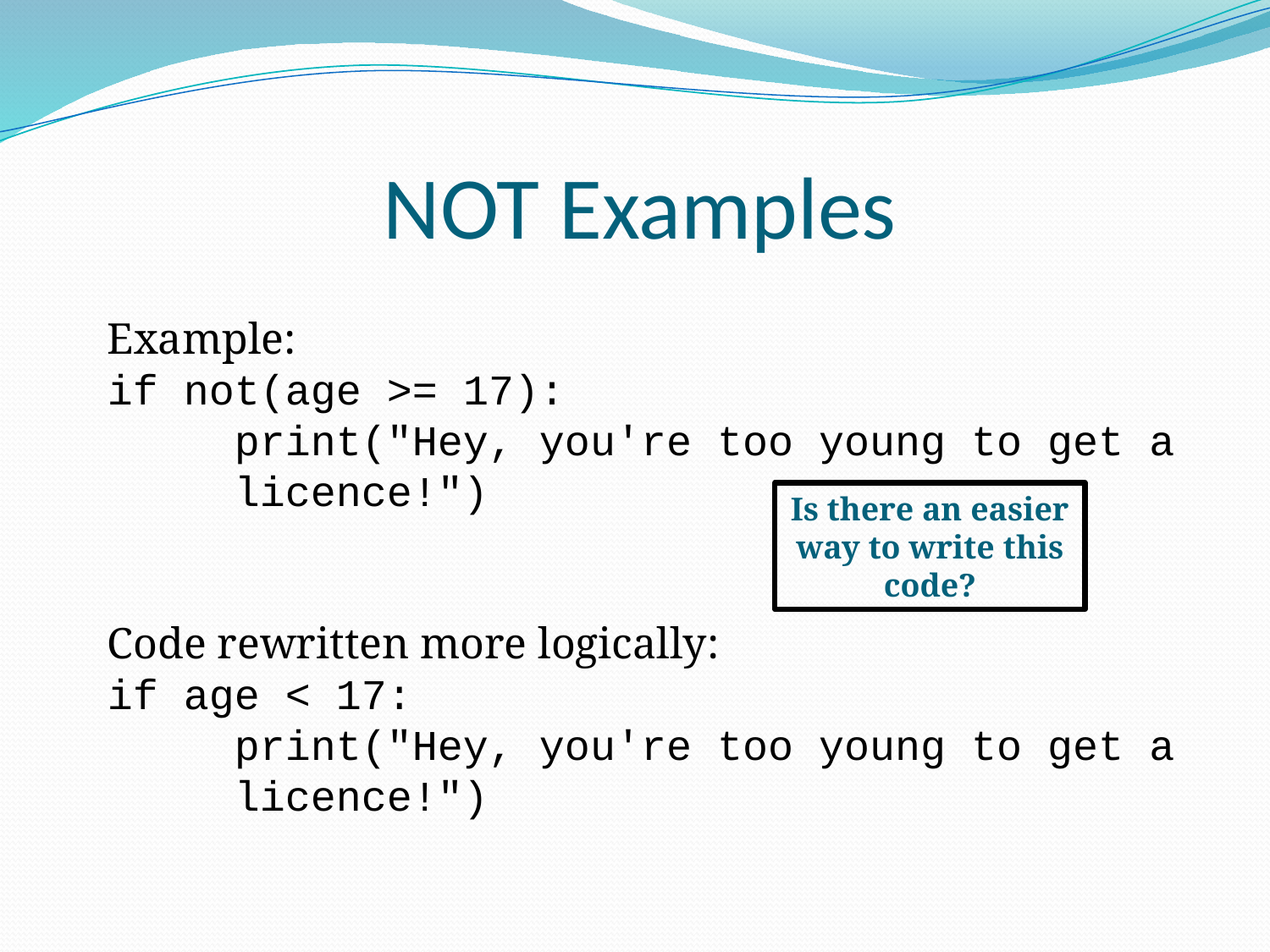

# NOT Examples
Example:
if not(age >= 17):
	print("Hey, you're too young to get a 	licence!")

Code rewritten more logically:
if age < 17:
	print("Hey, you're too young to get a 	licence!")

Is there an easier way to write this code?